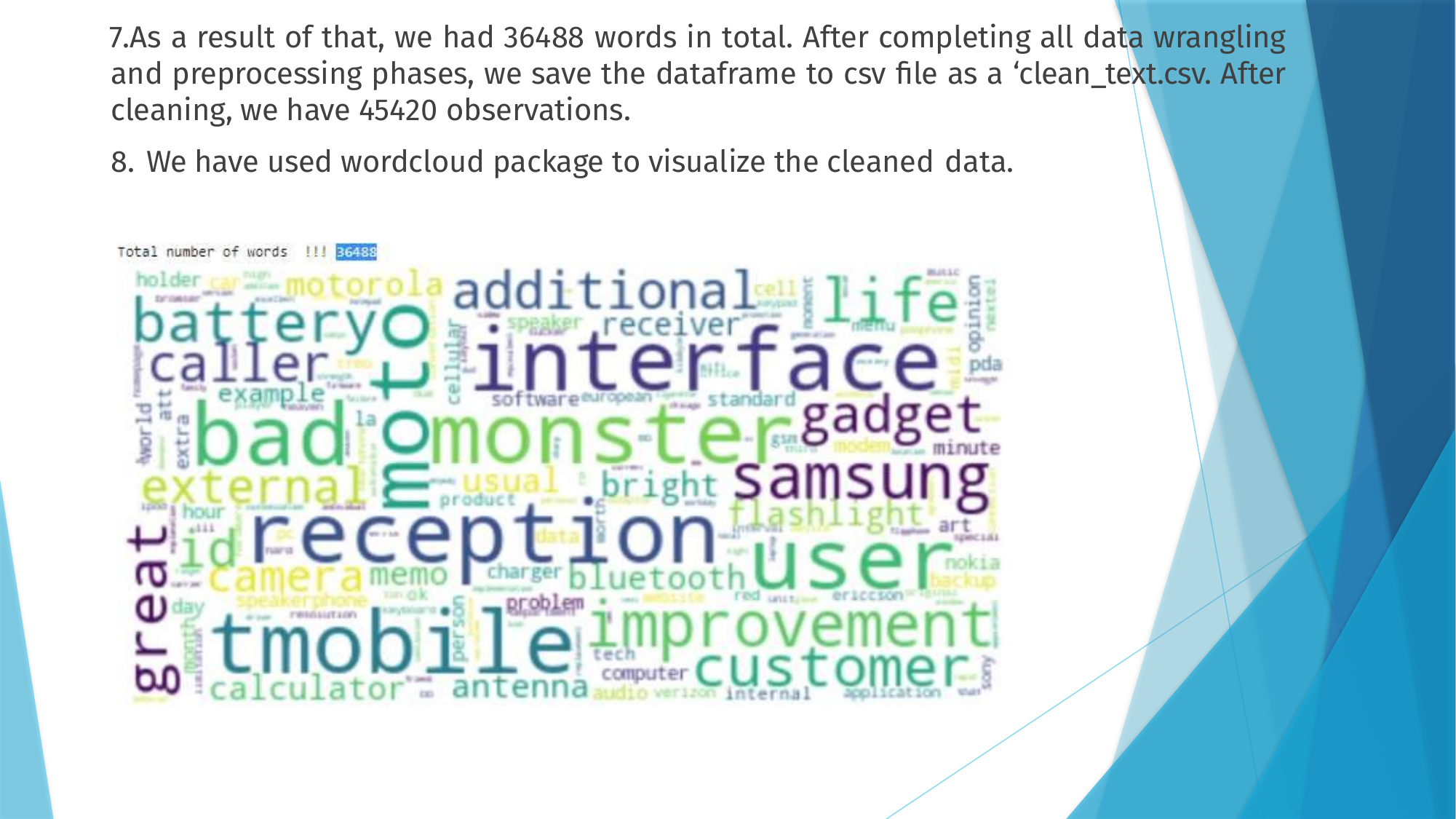

As a result of that, we had 36488 words in total. After completing all data wrangling  and preprocessing phases, we save the dataframe to csv file as a ‘clean_text.csv. After  cleaning, we have 45420 observations.
We have used wordcloud package to visualize the cleaned data.